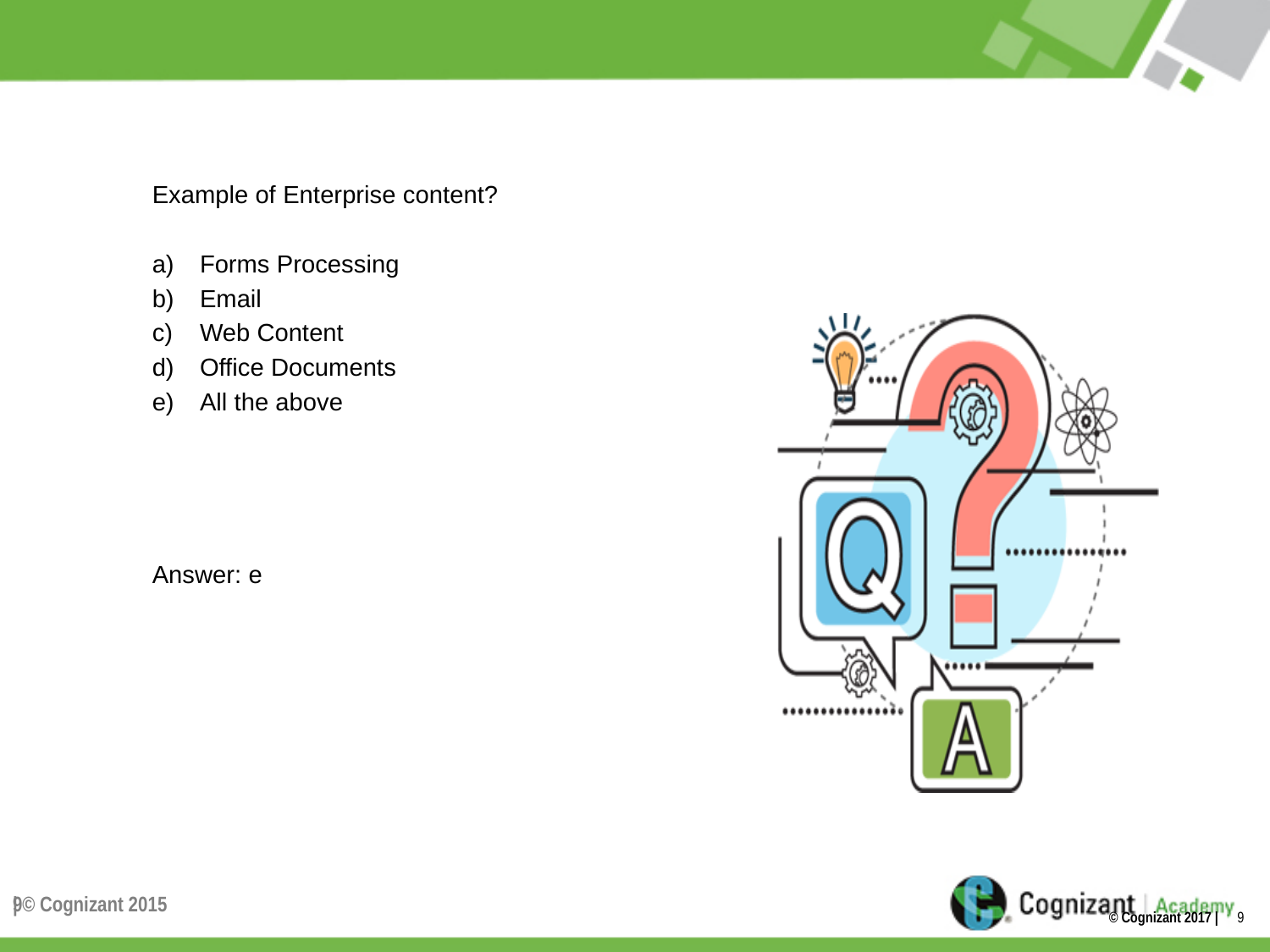

#
Example of Enterprise content?

Forms Processing
Email
Web Content
Office Documents
All the above

Answer: e

| © Cognizant 2015
9